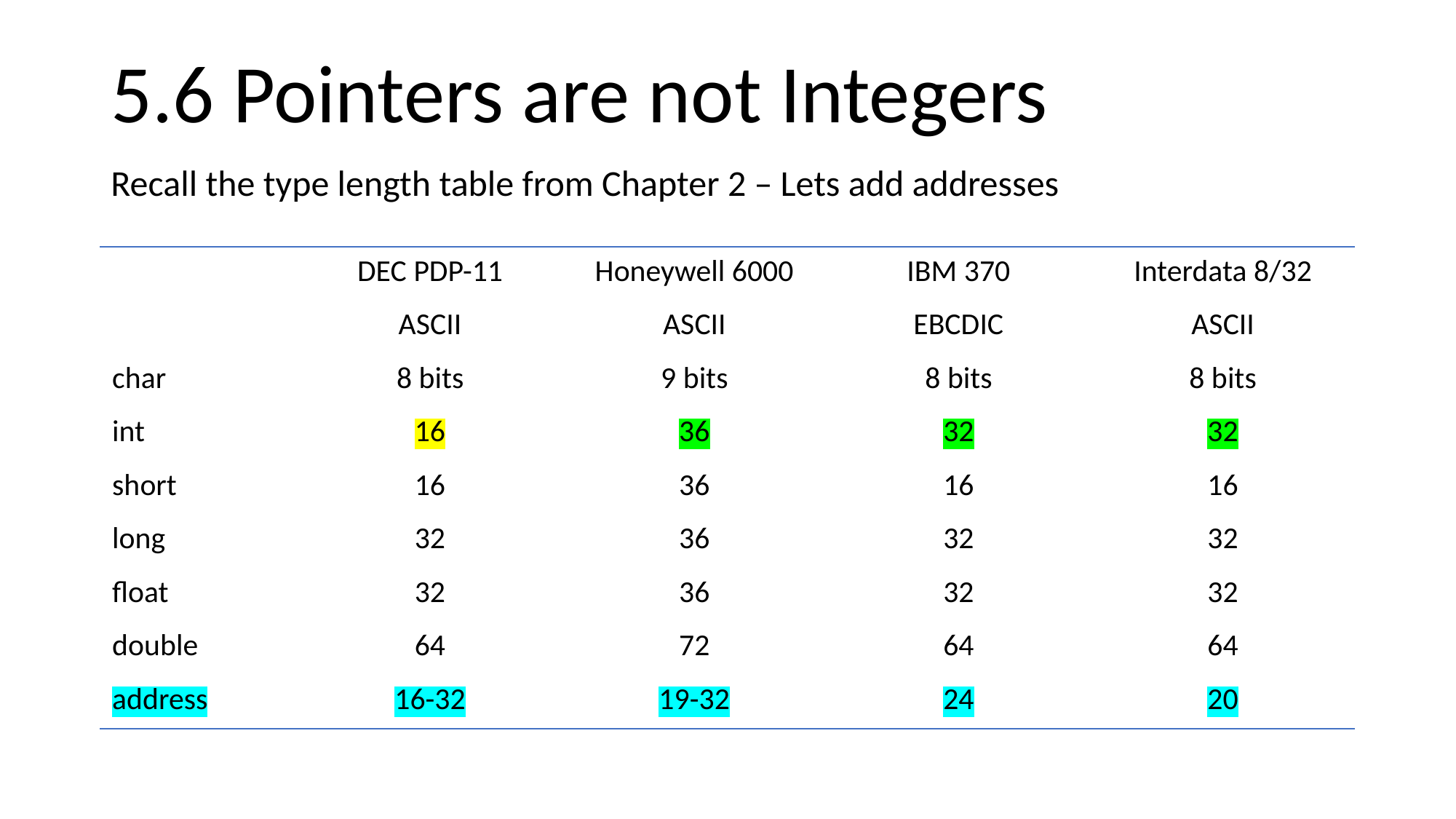

# 5.6 Pointers are not Integers
Recall the type length table from Chapter 2 – Lets add addresses
|  | DEC PDP-11 | Honeywell 6000 | IBM 370 | Interdata 8/32 |
| --- | --- | --- | --- | --- |
|  | ASCII | ASCII | EBCDIC | ASCII |
| char | 8 bits | 9 bits | 8 bits | 8 bits |
| int | 16 | 36 | 32 | 32 |
| short | 16 | 36 | 16 | 16 |
| long | 32 | 36 | 32 | 32 |
| float | 32 | 36 | 32 | 32 |
| double | 64 | 72 | 64 | 64 |
| address | 16-32 | 19-32 | 24 | 20 |